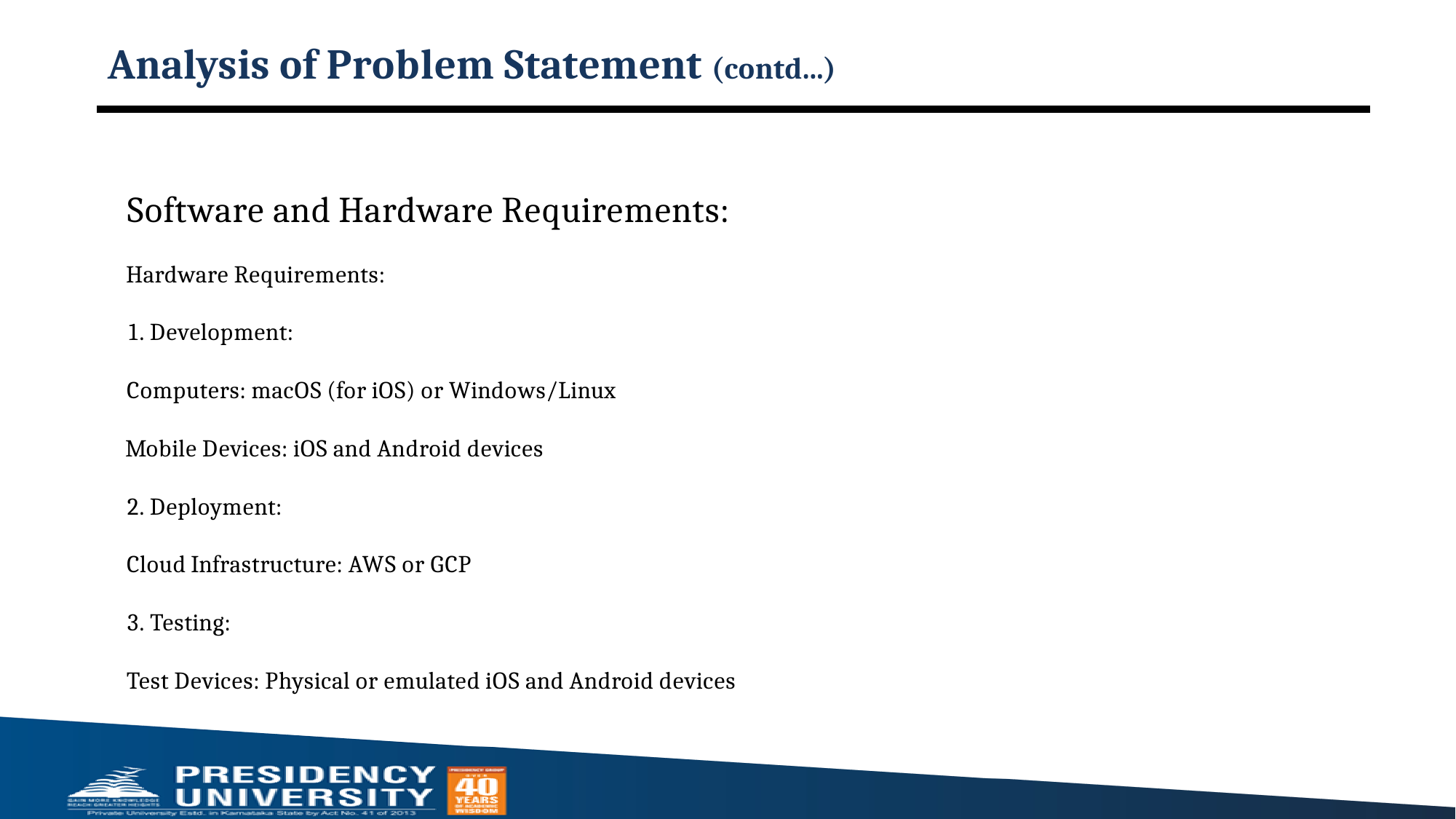

# Analysis of Problem Statement (contd...)
Software and Hardware Requirements:
Hardware Requirements:
1. Development:
Computers: macOS (for iOS) or Windows/Linux
Mobile Devices: iOS and Android devices
2. Deployment:
Cloud Infrastructure: AWS or GCP
3. Testing:
Test Devices: Physical or emulated iOS and Android devices